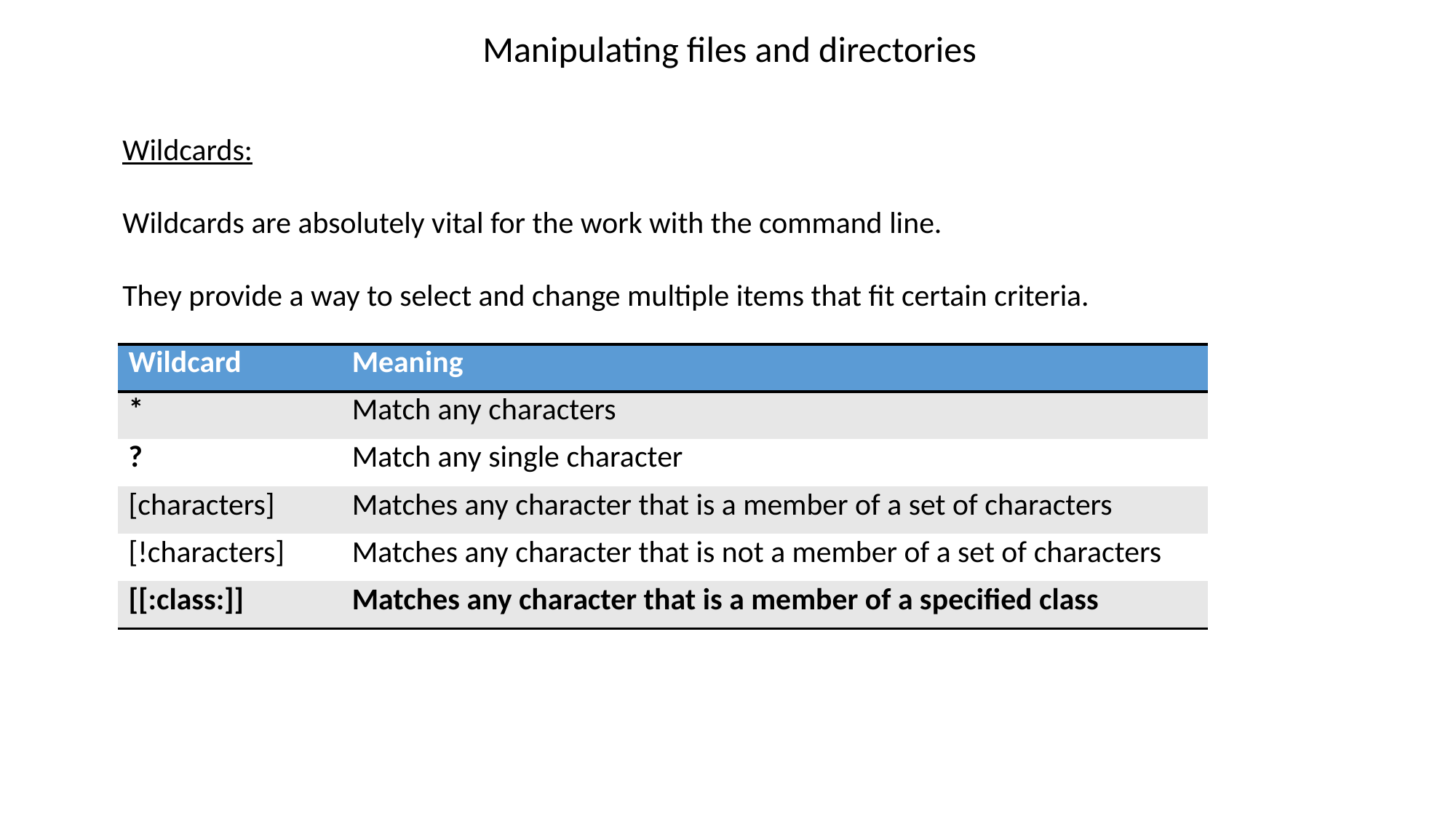

Manipulating files and directories

Wildcards:

Wildcards are absolutely vital for the work with the command line.

They provide a way to select and change multiple items that fit certain criteria.

| Wildcard | Meaning |
| --- | --- |
| \* | Match any characters |
| ? | Match any single character |
| [characters] | Matches any character that is a member of a set of characters |
| [!characters] | Matches any character that is not a member of a set of characters |
| [[:class:]] | Matches any character that is a member of a specified class |